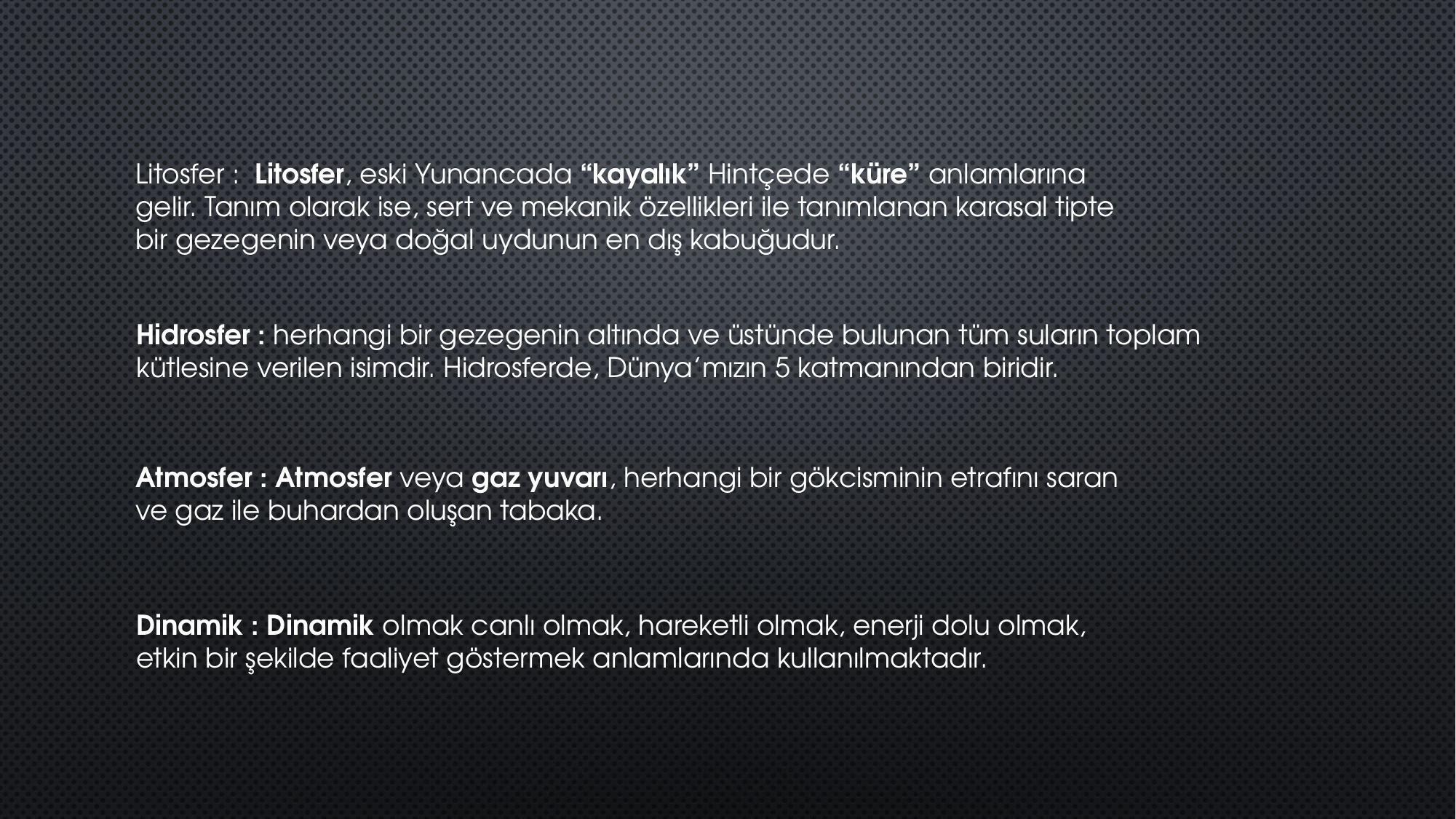

Litosfer :  Litosfer, eski Yunancada “kayalık” Hintçede “küre” anlamlarına gelir. Tanım olarak ise, sert ve mekanik özellikleri ile tanımlanan karasal tipte bir gezegenin veya doğal uydunun en dış kabuğudur.
Hidrosfer : herhangi bir gezegenin altında ve üstünde bulunan tüm suların toplam kütlesine verilen isimdir. Hidrosferde, Dünya’mızın 5 katmanından biridir.

Atmosfer : Atmosfer veya gaz yuvarı, herhangi bir gökcisminin etrafını saran ve gaz ile buhardan oluşan tabaka.
Dinamik : Dinamik olmak canlı olmak, hareketli olmak, enerji dolu olmak, etkin bir şekilde faaliyet göstermek anlamlarında kullanılmaktadır.​